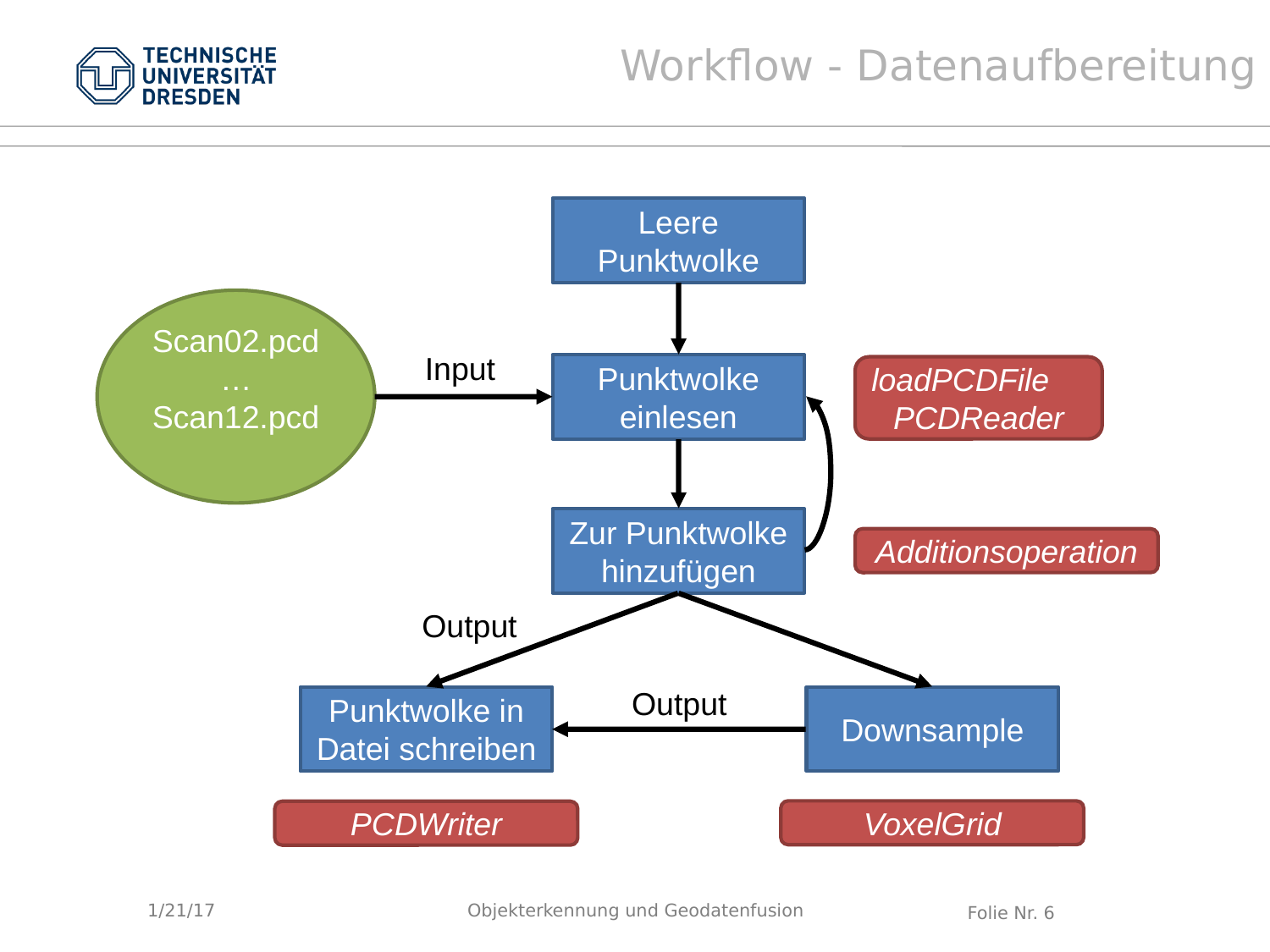

Workflow - Datenaufbereitung

Leere Punktwolke

Scan02.pcd … Scan12.pcd

Input
Punktwolke einlesen
loadPCDFile
PCDReader

Zur Punktwolke hinzufügen
Additionsoperation

Output
Output
Punktwolke in Datei schreiben
Downsample

VoxelGrid
PCDWriter
1/21/17